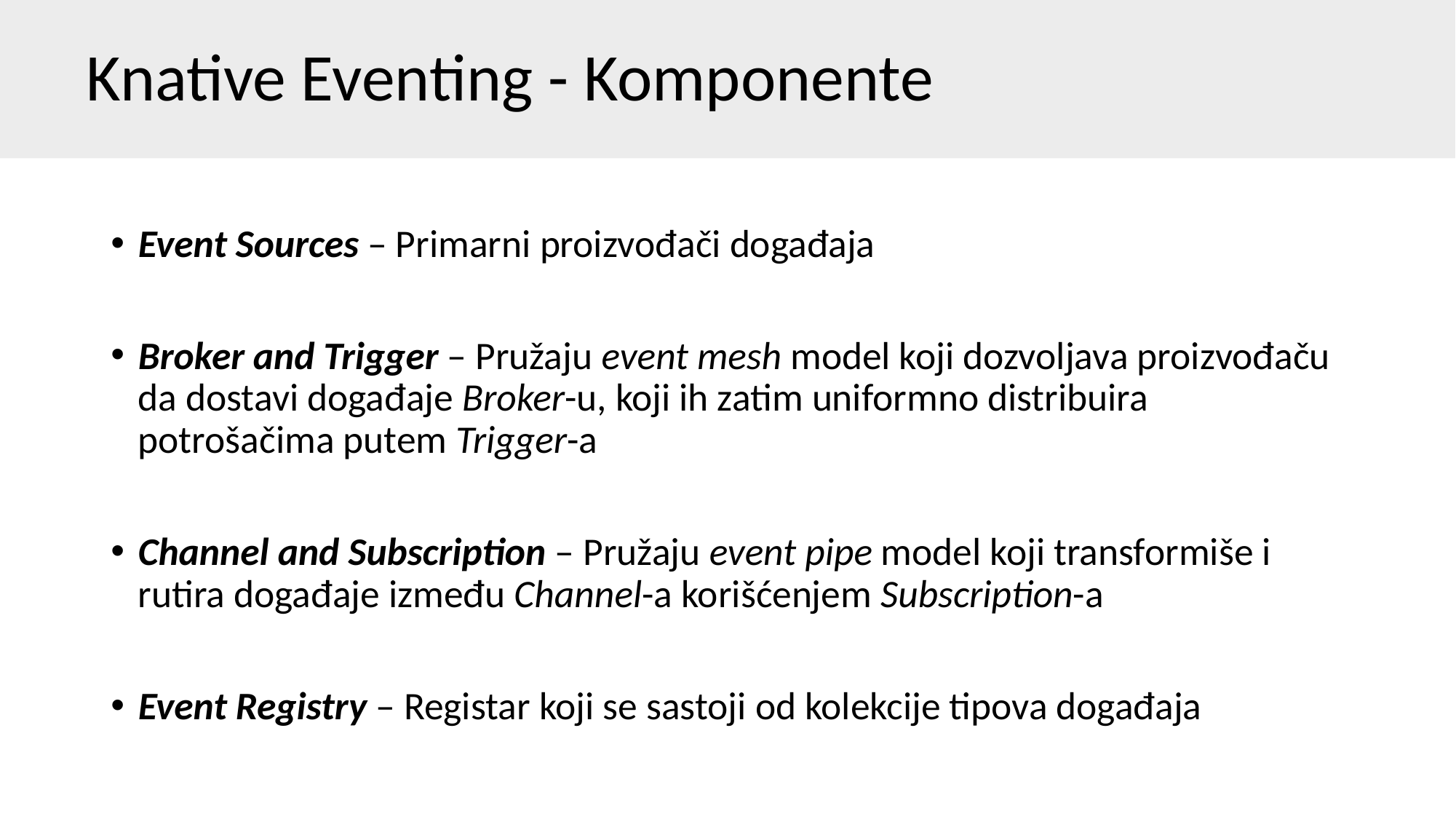

# Knative Eventing - Komponente
Event Sources – Primarni proizvođači događaja

Broker and Trigger – Pružaju event mesh model koji dozvoljava proizvođaču da dostavi događaje Broker-u, koji ih zatim uniformno distribuira potrošačima putem Trigger-a

Channel and Subscription – Pružaju event pipe model koji transformiše i rutira događaje između Channel-a korišćenjem Subscription-a

Event Registry – Registar koji se sastoji od kolekcije tipova događaja